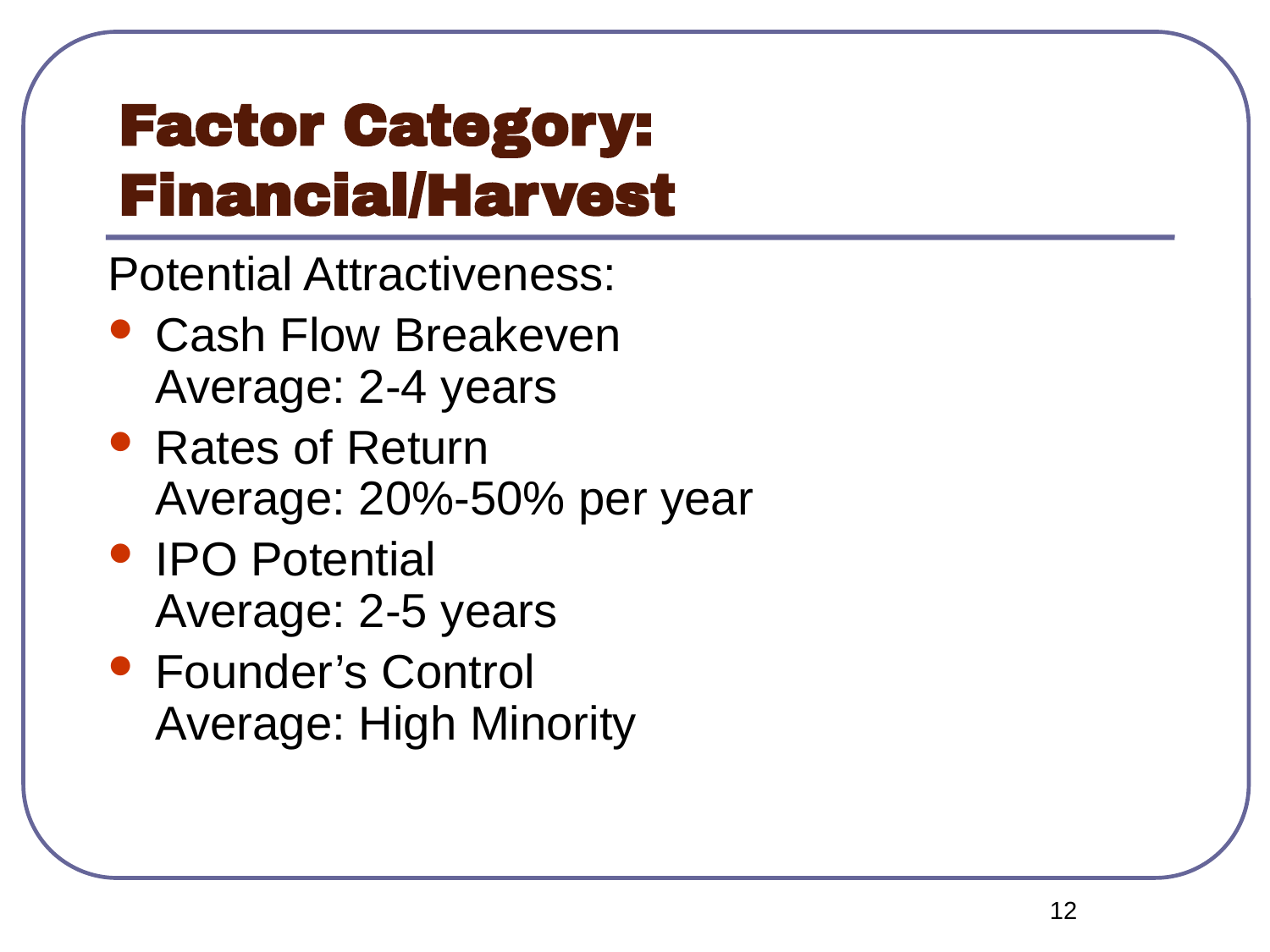

# Factor Category: Financial/Harvest
Potential Attractiveness:
Cash Flow Breakeven                                Average: 2-4 years
Rates of Return                                     Average: 20%-50% per year
IPO Potential                                         Average: 2-5 years
Founder’s Control                                   Average: High Minority
12